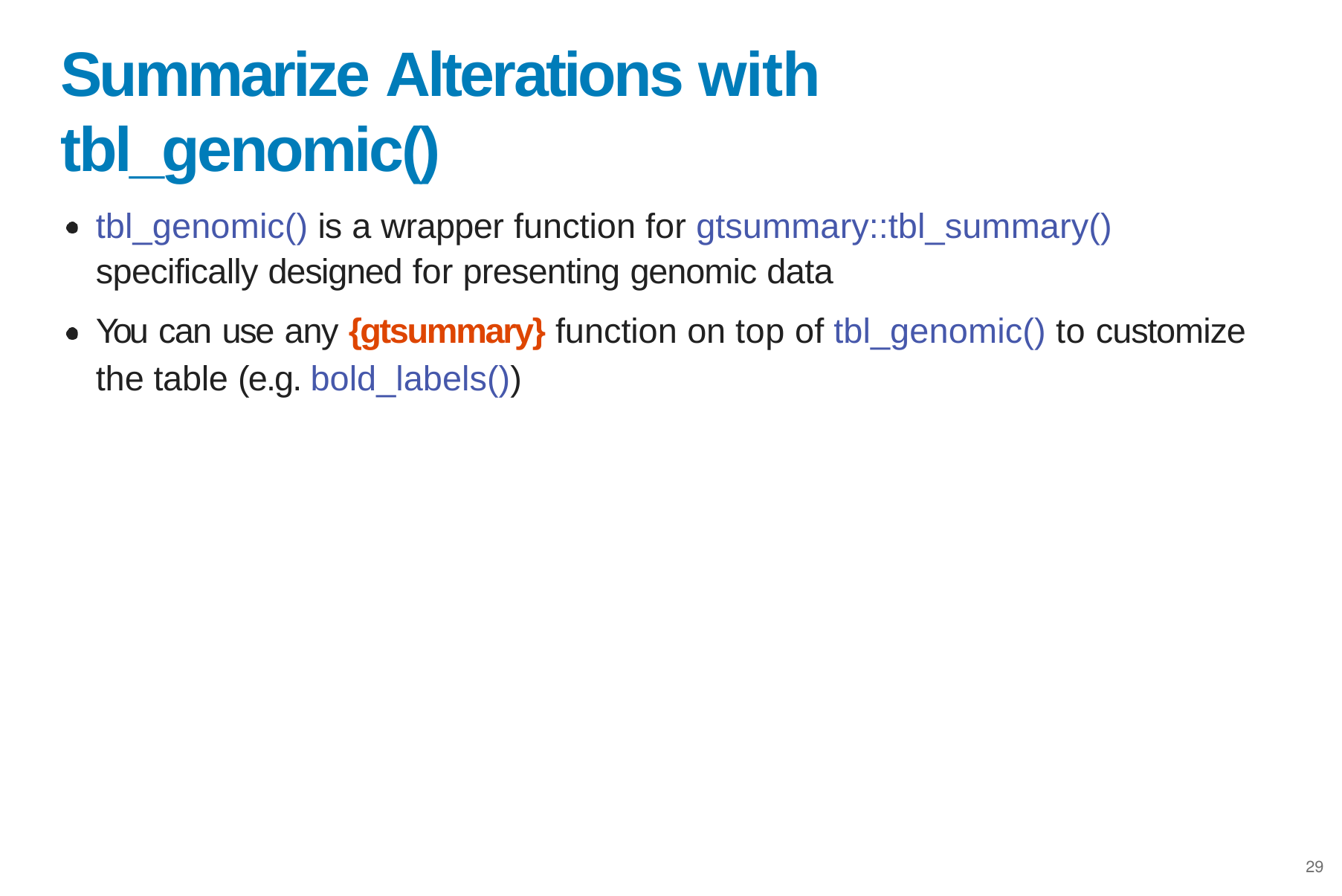

# Summarize Alterations with tbl_genomic()
tbl_genomic() is a wrapper function for gtsummary::tbl_summary()
specifically designed for presenting genomic data
You can use any {gtsummary} function on top of tbl_genomic() to customize  the table (e.g. bold_labels())

29